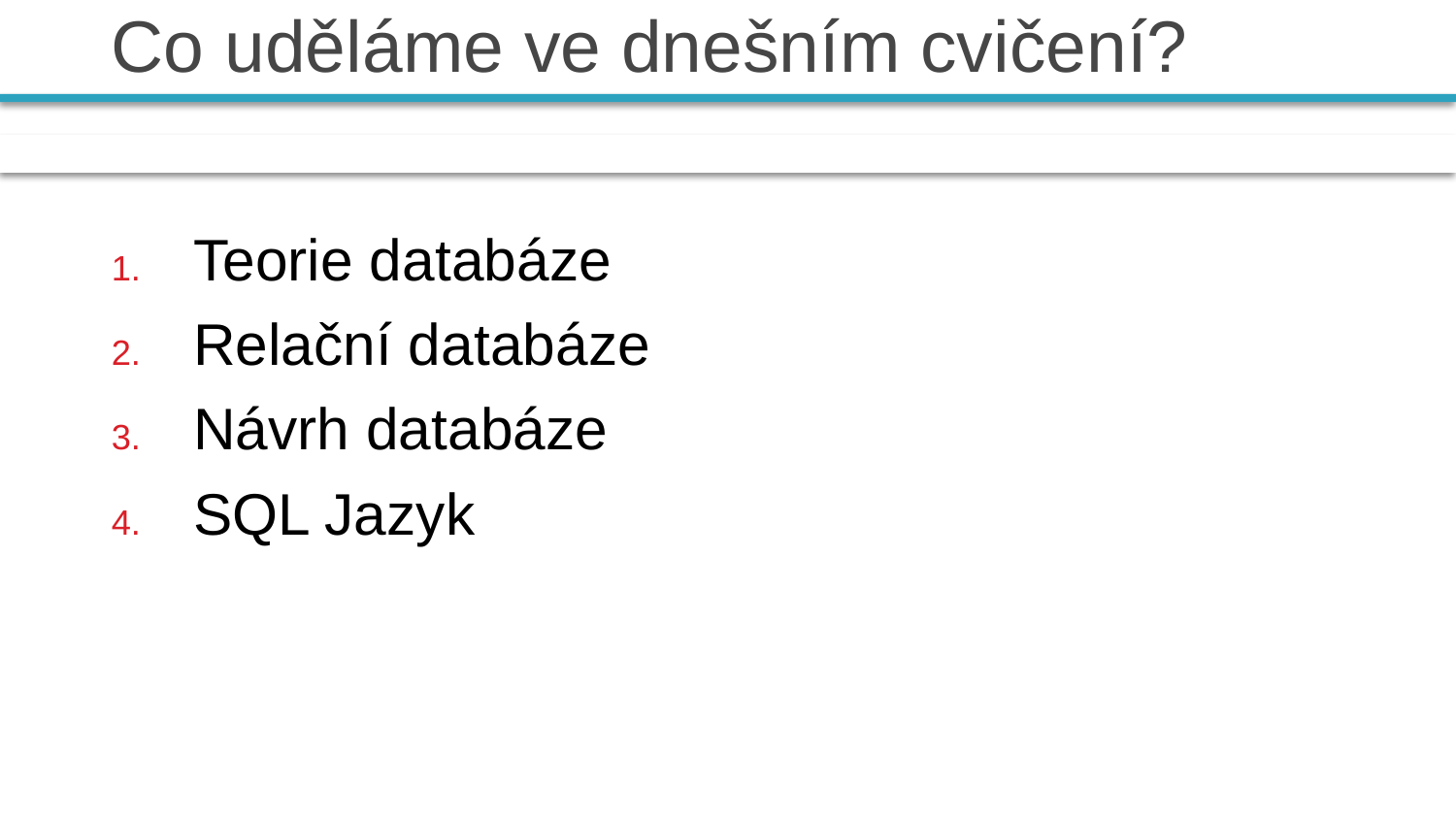

# Co uděláme ve dnešním cvičení?
Teorie databáze
Relační databáze
Návrh databáze
SQL Jazyk